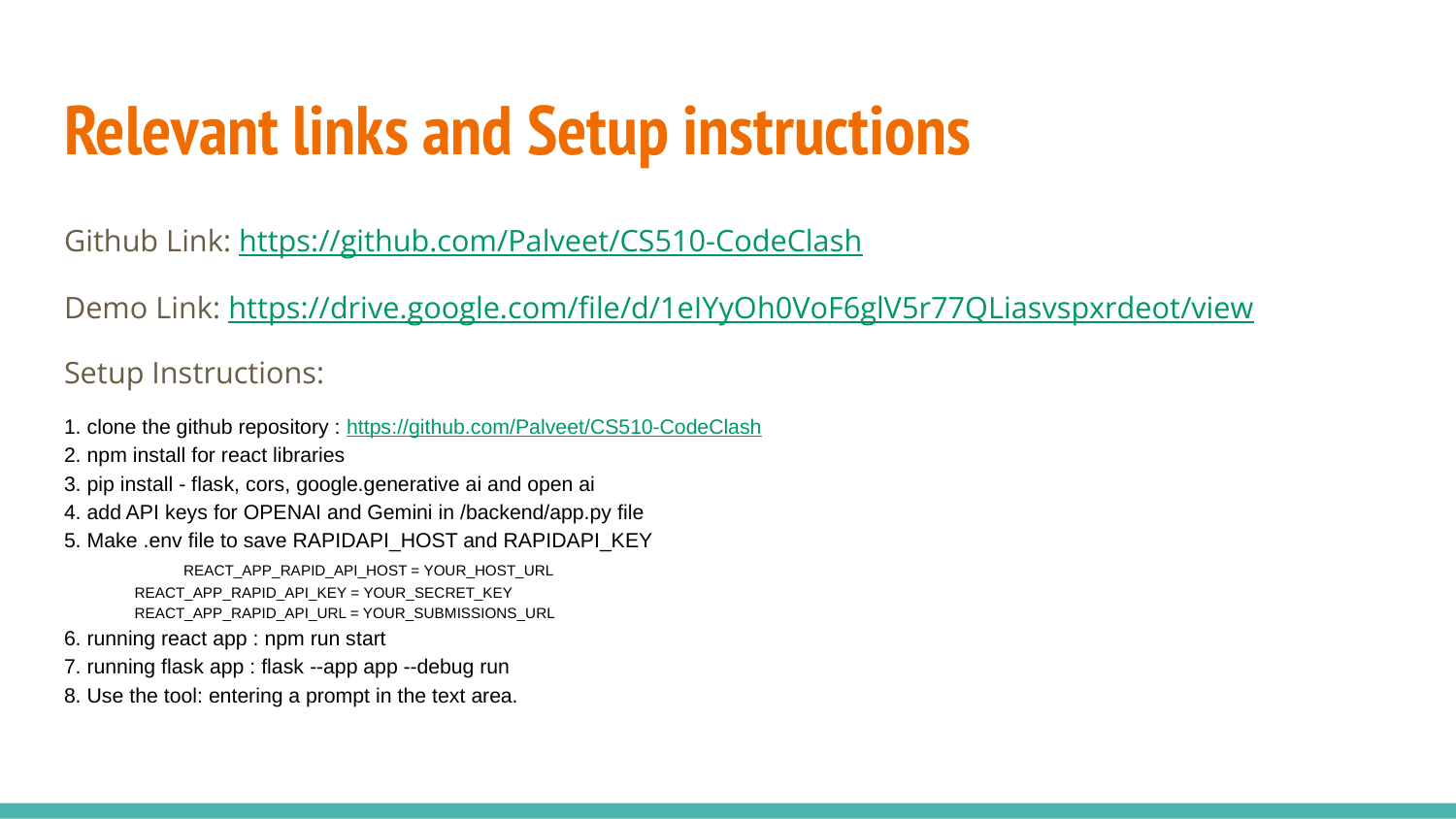

# Relevant links and Setup instructions
Github Link: https://github.com/Palveet/CS510-CodeClash
Demo Link: https://drive.google.com/file/d/1eIYyOh0VoF6glV5r77QLiasvspxrdeot/view
Setup Instructions:
1. clone the github repository : https://github.com/Palveet/CS510-CodeClash
2. npm install for react libraries
3. pip install - flask, cors, google.generative ai and open ai
4. add API keys for OPENAI and Gemini in /backend/app.py file
5. Make .env file to save RAPIDAPI_HOST and RAPIDAPI_KEY
	REACT_APP_RAPID_API_HOST = YOUR_HOST_URL
REACT_APP_RAPID_API_KEY = YOUR_SECRET_KEY
REACT_APP_RAPID_API_URL = YOUR_SUBMISSIONS_URL
6. running react app : npm run start
7. running flask app : flask --app app --debug run
8. Use the tool: entering a prompt in the text area.